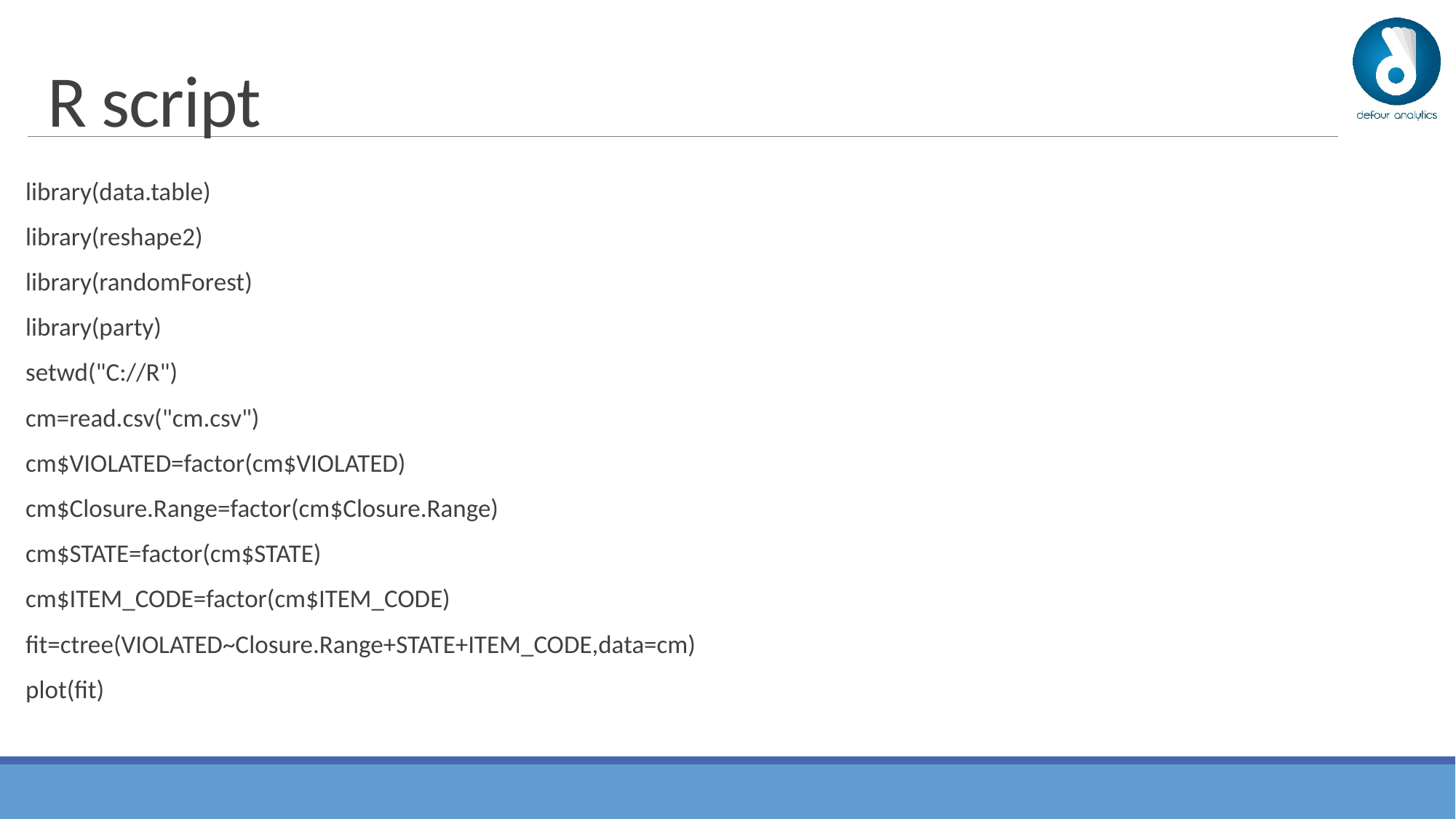

# R script
library(data.table)
library(reshape2)
library(randomForest)
library(party)
setwd("C://R")
cm=read.csv("cm.csv")
cm$VIOLATED=factor(cm$VIOLATED)
cm$Closure.Range=factor(cm$Closure.Range)
cm$STATE=factor(cm$STATE)
cm$ITEM_CODE=factor(cm$ITEM_CODE)
fit=ctree(VIOLATED~Closure.Range+STATE+ITEM_CODE,data=cm)
plot(fit)